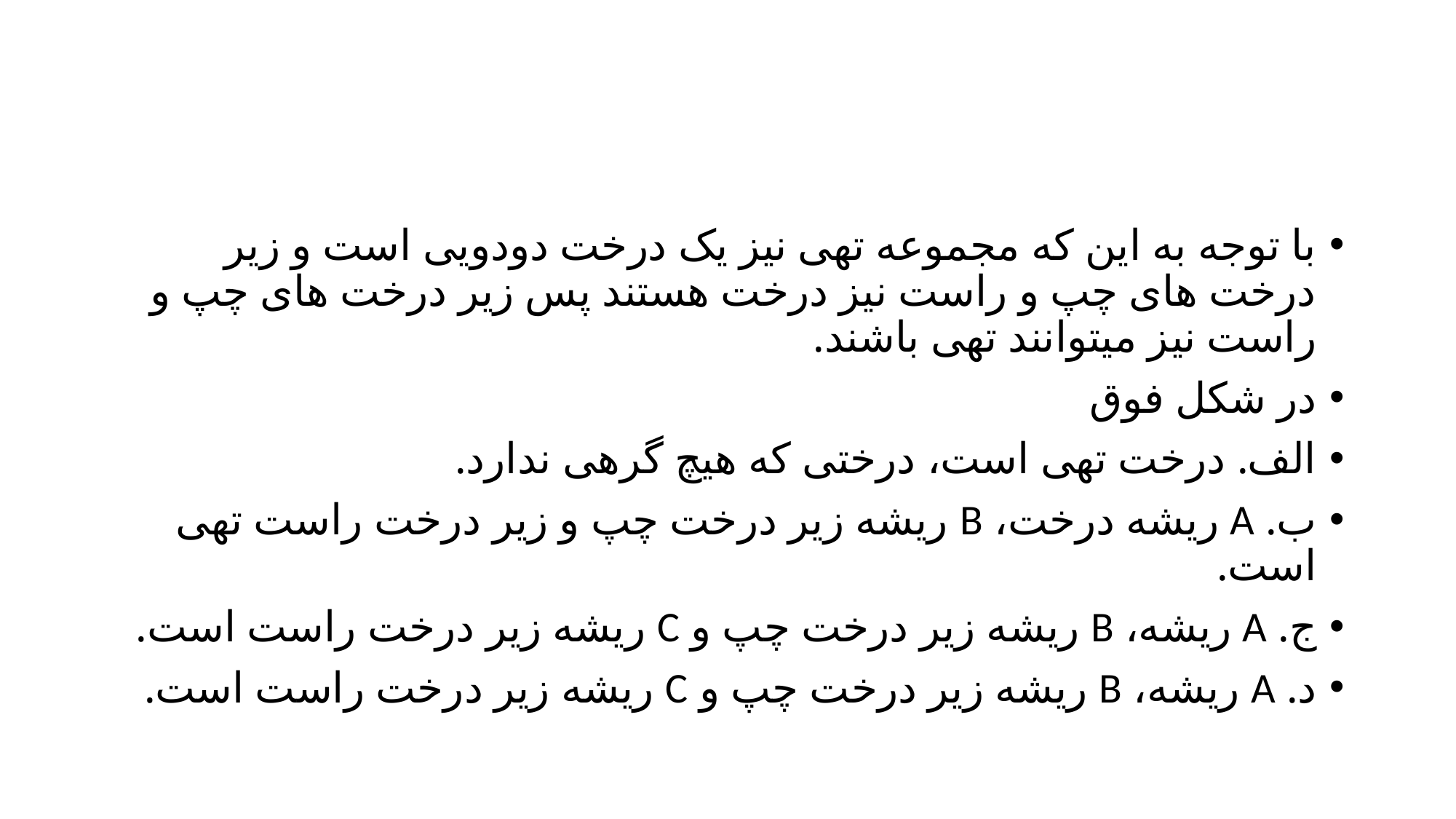

#
با توجه به این که مجموعه تهی نیز یک درخت دودویی است و زیر درخت های چپ و راست نیز درخت هستند پس زیر درخت های چپ و راست نیز میتوانند تهی باشند.
در شکل فوق
الف. درخت تهی است، درختی که هیچ گرهی ندارد.
ب. A ریشه درخت، B ریشه زیر درخت چپ و زیر درخت راست تهی است.
ج. A ریشه، B ریشه زیر درخت چپ و C ریشه زیر درخت راست است.
د. A ریشه، B ریشه زیر درخت چپ و C ریشه زیر درخت راست است.